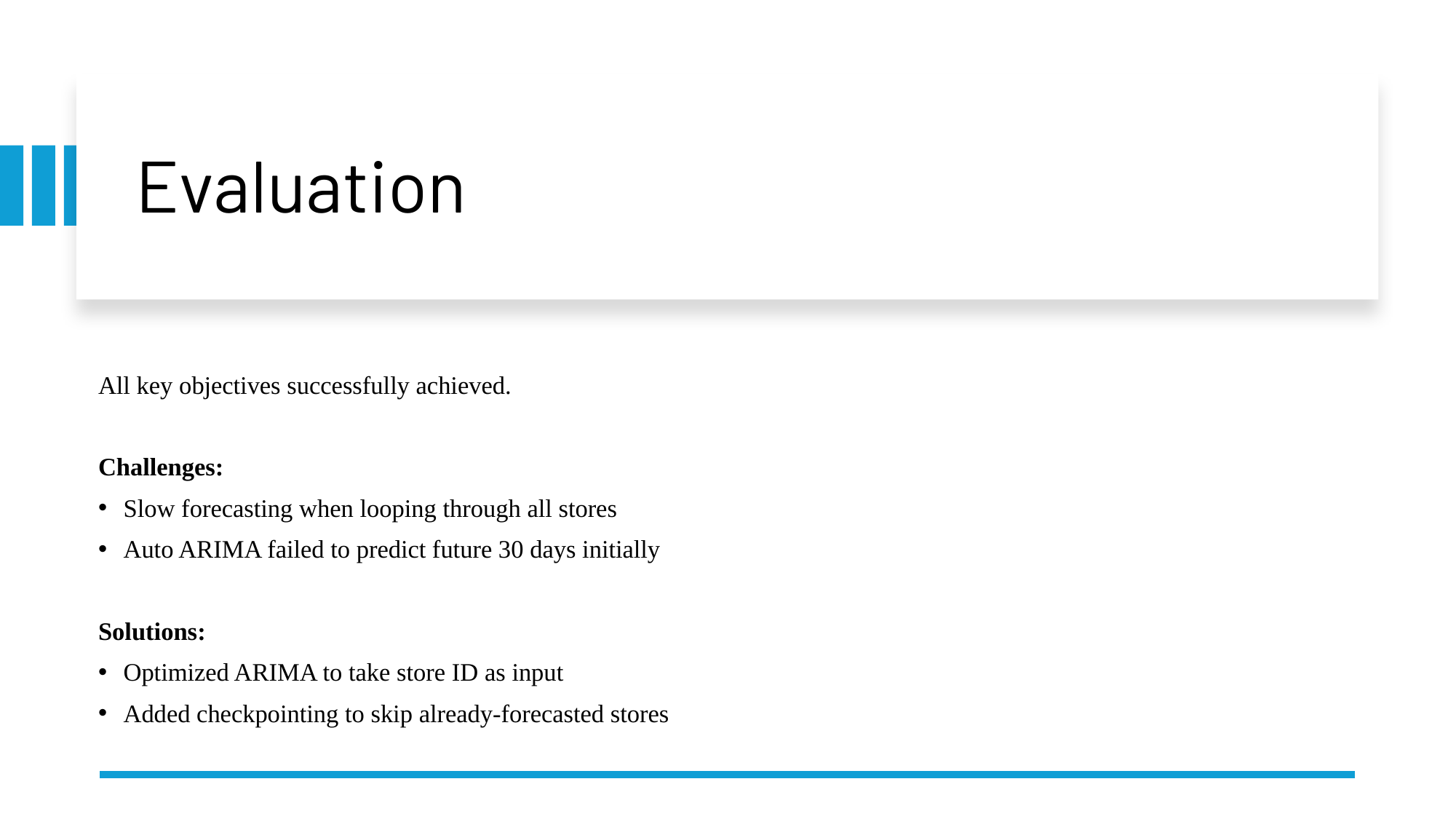

# Evaluation

All key objectives successfully achieved.

Challenges:
Slow forecasting when looping through all stores
Auto ARIMA failed to predict future 30 days initially

Solutions:
Optimized ARIMA to take store ID as input
Added checkpointing to skip already-forecasted stores